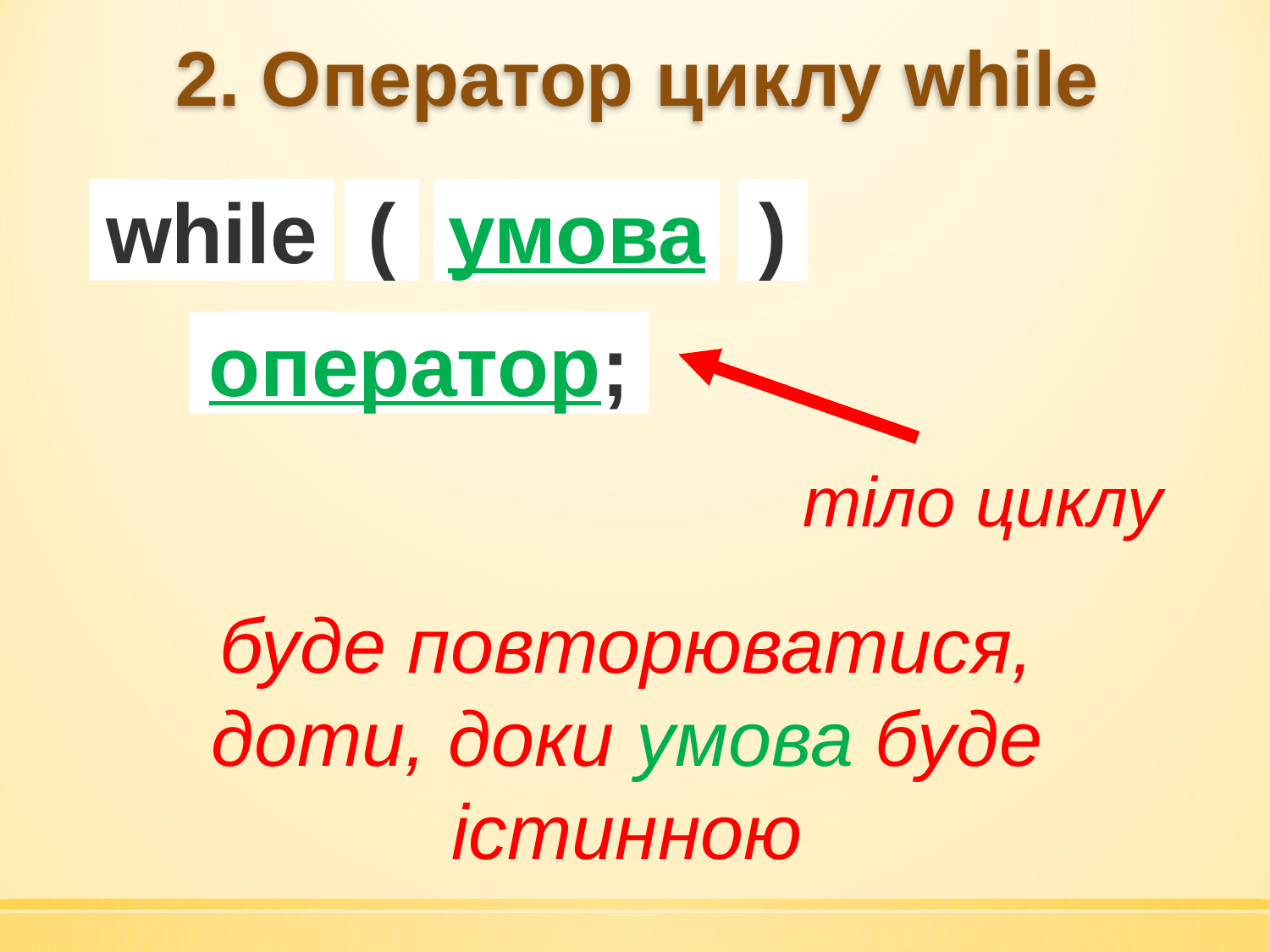

# 2. Оператор циклу while
while
(
умова
)
оператор;
тіло циклу
буде повторюватися, доти, доки умова буде істинною